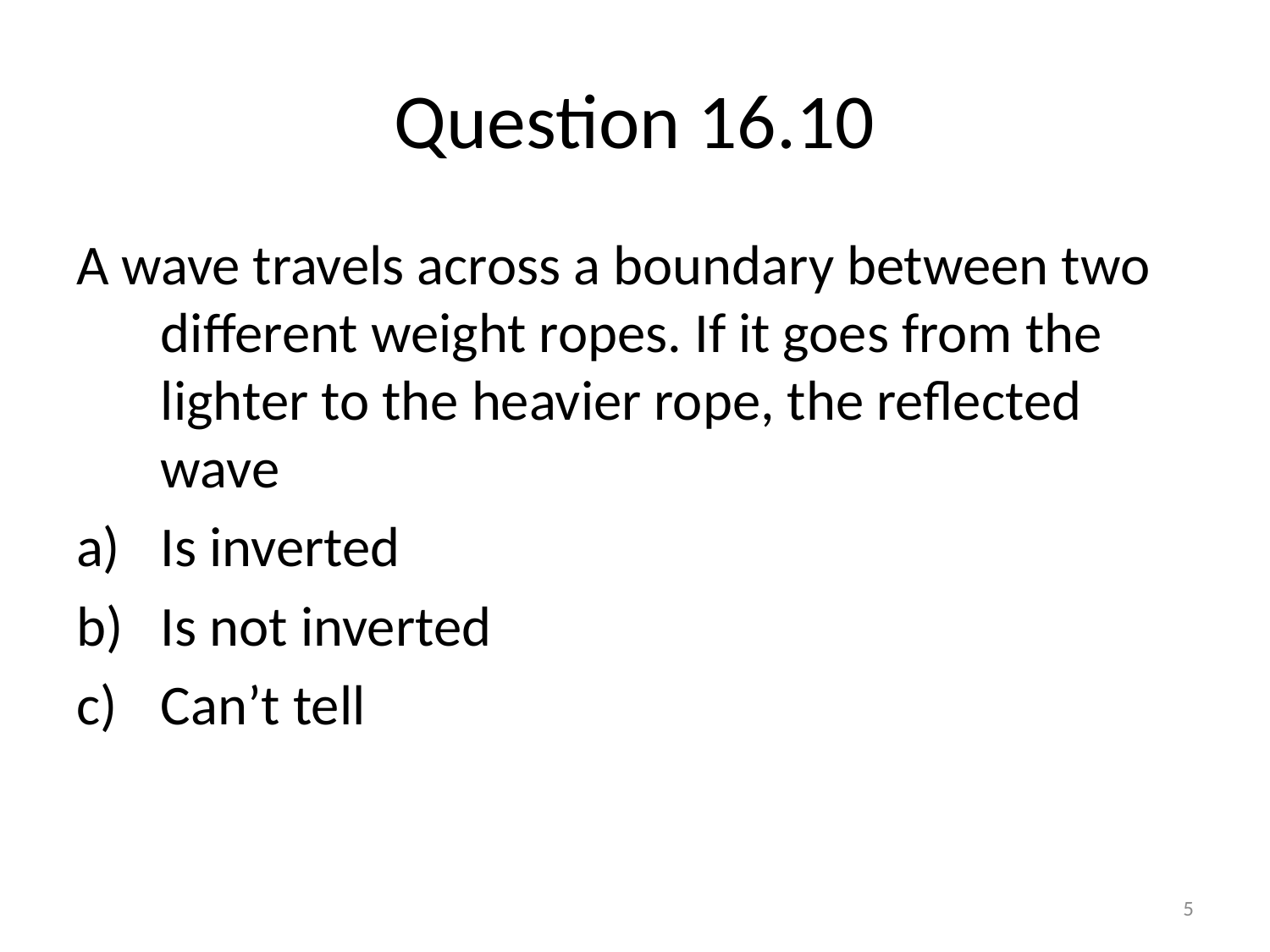

# Question 16.10
A wave travels across a boundary between two different weight ropes. If it goes from the lighter to the heavier rope, the reflected wave
Is inverted
Is not inverted
Can’t tell
5